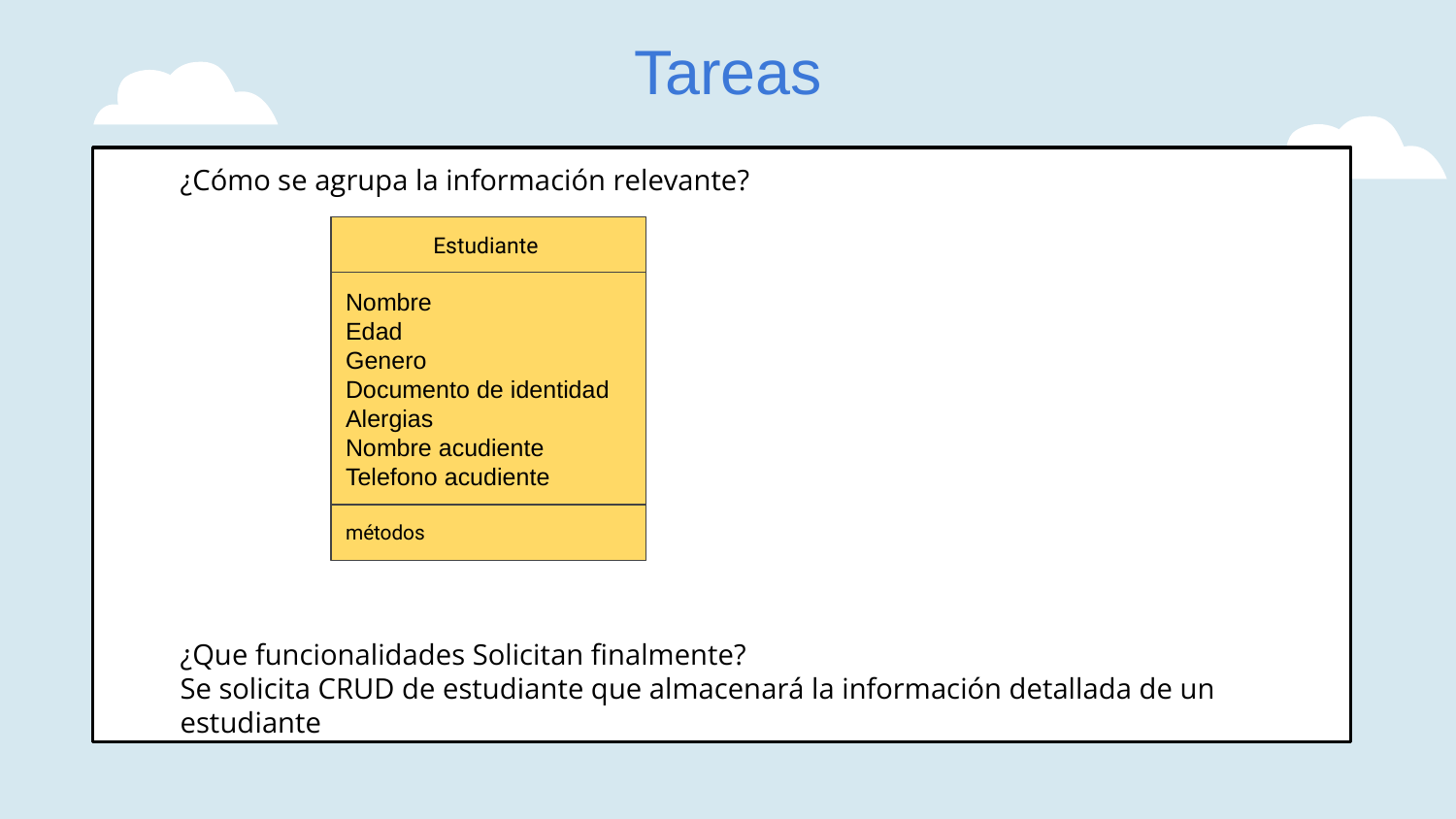

# Tareas
¿Cómo se agrupa la información relevante?

¿Que funcionalidades Solicitan finalmente?
Se solicita CRUD de estudiante que almacenará la información detallada de un estudiante

Estudiante
Nombre
Edad
Genero
Documento de identidad
Alergias
Nombre acudiente
Telefono acudiente

métodos